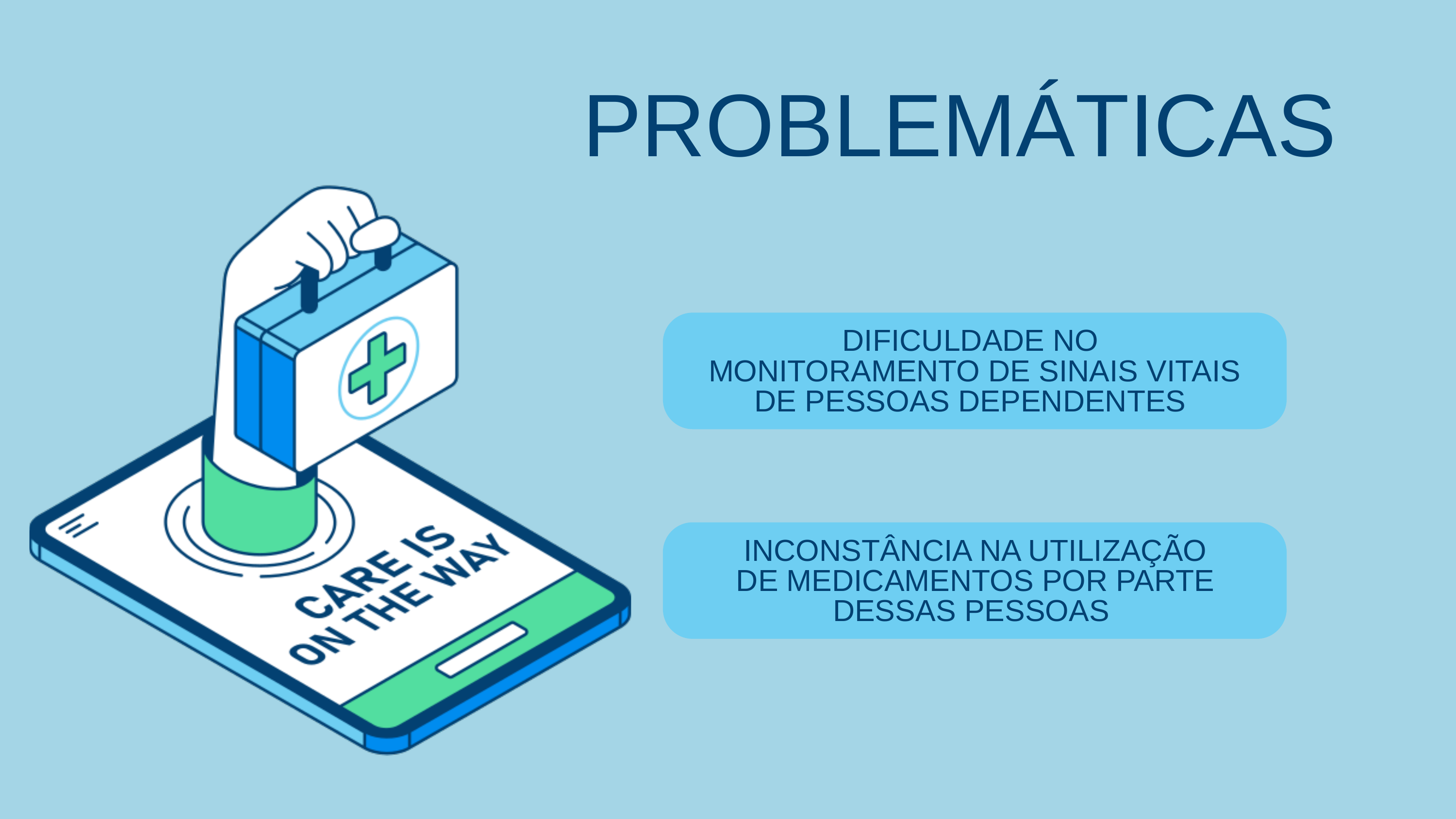

PROBLEMÁTICAS

DIFICULDADE NO
MONITORAMENTO DE SINAIS VITAIS DE PESSOAS DEPENDENTES

 INCONSTÂNCIA NA UTILIZAÇÃO
DE MEDICAMENTOS POR PARTE DESSAS PESSOAS